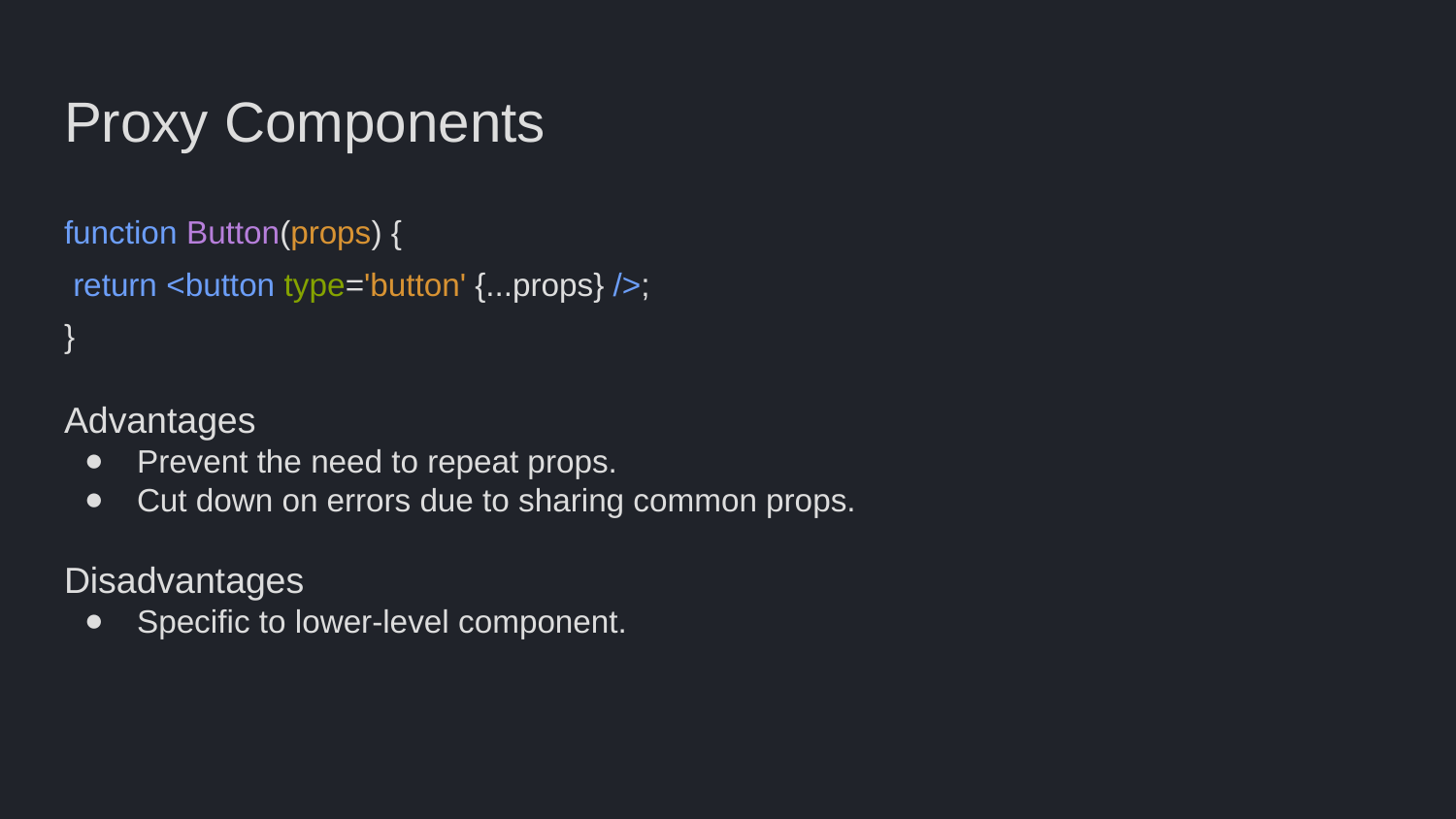

# Proxy Components
function Button(props) {
 return <button type='button' {...props} />;
}
Advantages
Prevent the need to repeat props.
Cut down on errors due to sharing common props.

Disadvantages
Specific to lower-level component.